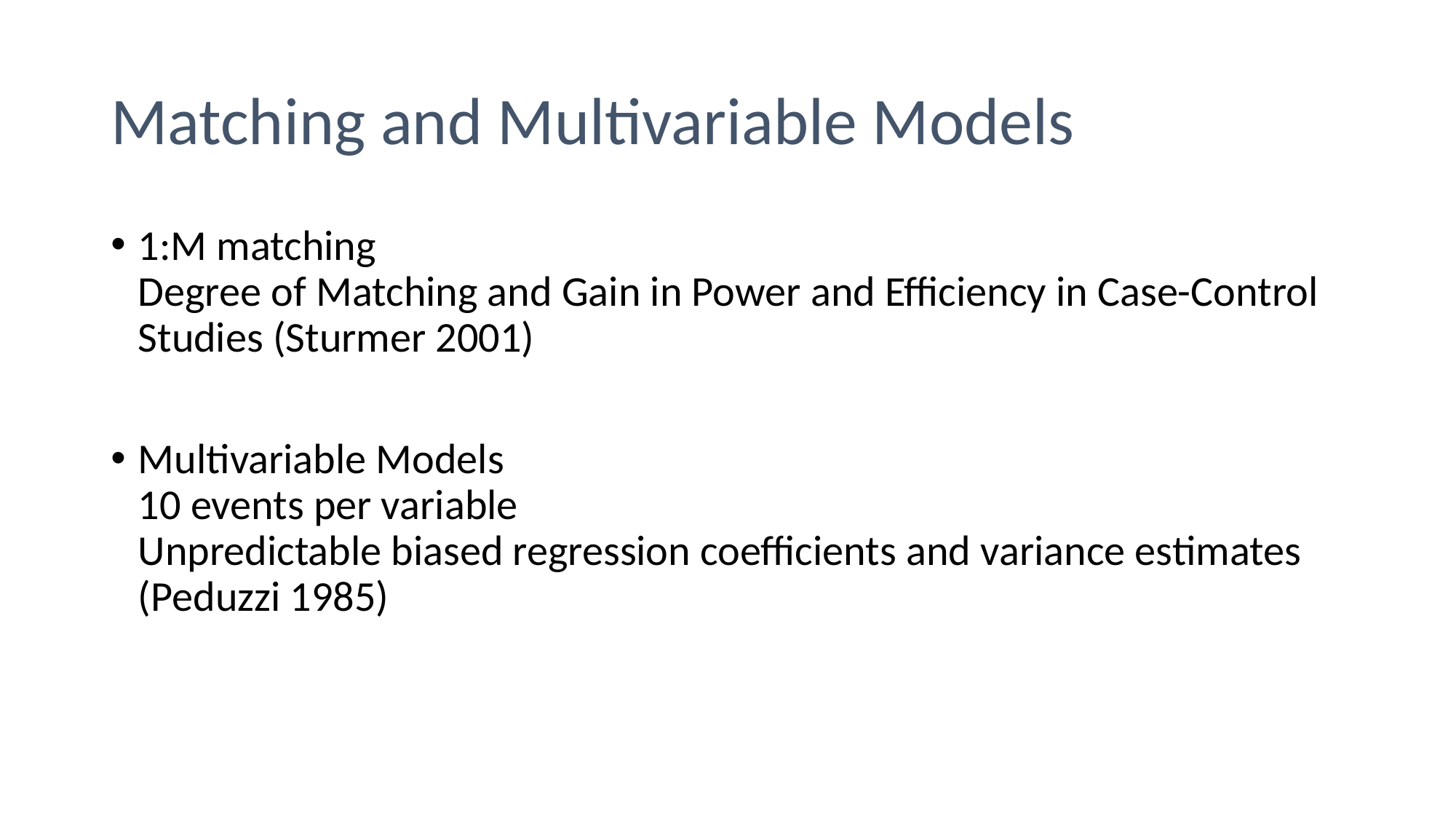

# Matching and Multivariable Models
1:M matching
Degree of Matching and Gain in Power and Efficiency in Case-Control Studies (Sturmer 2001)

Multivariable Models
10 events per variable
Unpredictable biased regression coefficients and variance estimates
(Peduzzi 1985)